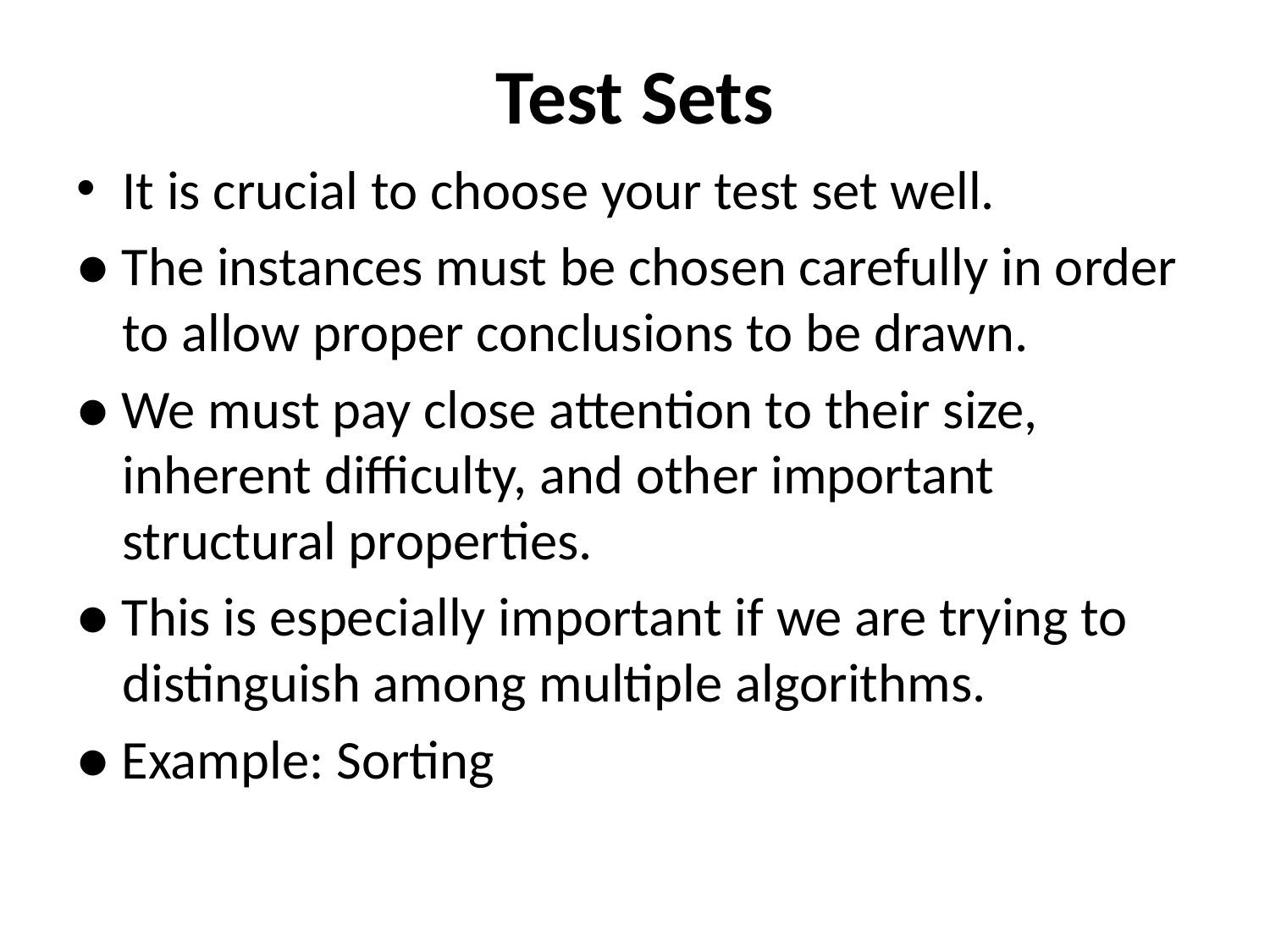

# Test Sets
It is crucial to choose your test set well.
● The instances must be chosen carefully in order to allow proper conclusions to be drawn.
● We must pay close attention to their size, inherent difficulty, and other important structural properties.
● This is especially important if we are trying to distinguish among multiple algorithms.
● Example: Sorting